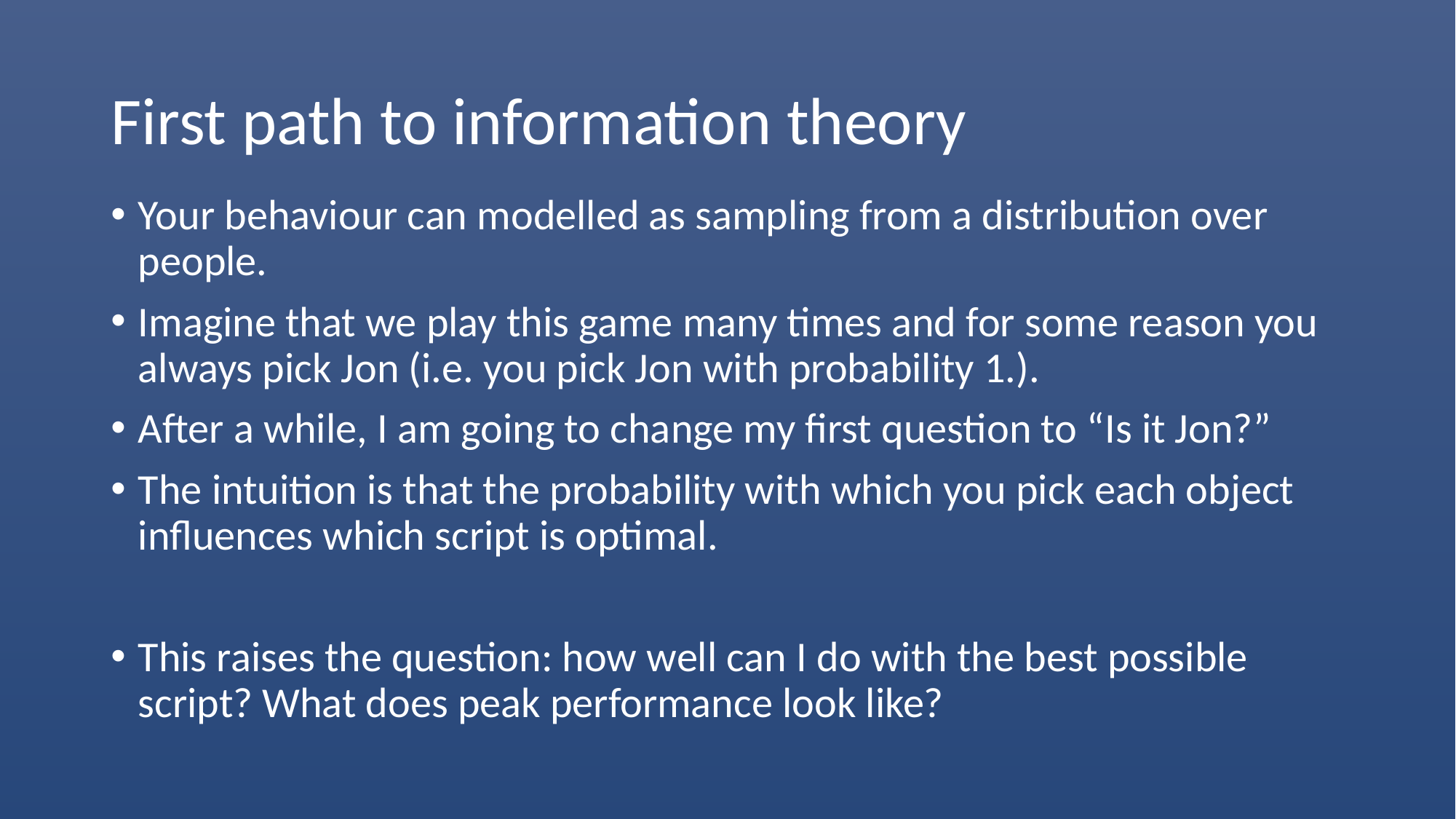

# First path to information theory
Your behaviour can modelled as sampling from a distribution over people.
Imagine that we play this game many times and for some reason you always pick Jon (i.e. you pick Jon with probability 1.).
After a while, I am going to change my first question to “Is it Jon?”
The intuition is that the probability with which you pick each object influences which script is optimal.

This raises the question: how well can I do with the best possible script? What does peak performance look like?